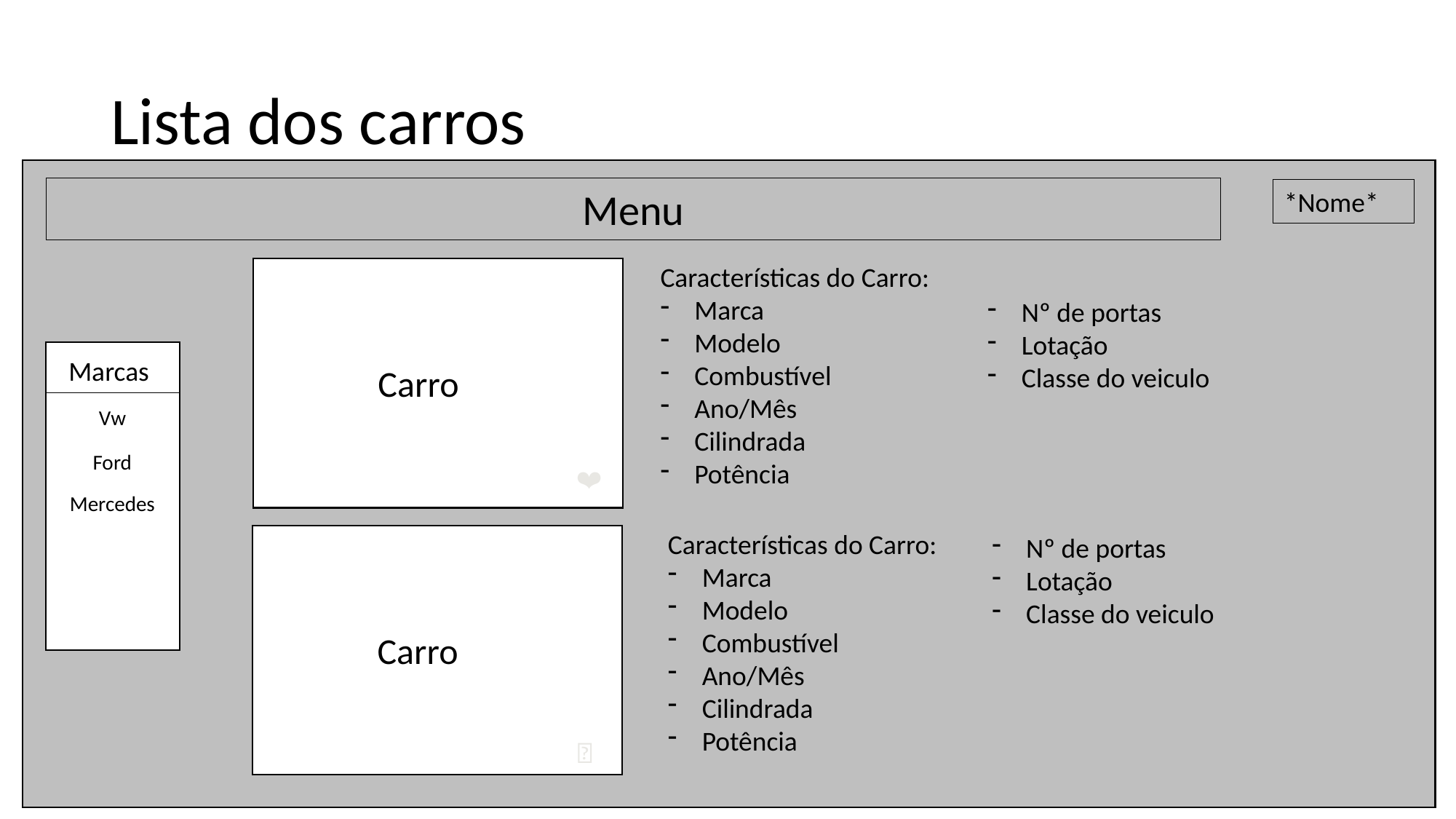

# Lista dos carros

Menu
*Nome*
Características do Carro:
Marca
Modelo
Combustível
Ano/Mês
Cilindrada
Potência

Nº de portas
Lotação
Classe do veiculo

Marcas
Carro
Vw
Ford
❤️
Mercedes
Características do Carro:
Marca
Modelo
Combustível
Ano/Mês
Cilindrada
Potência

Nº de portas
Lotação
Classe do veiculo
Carro
🤍